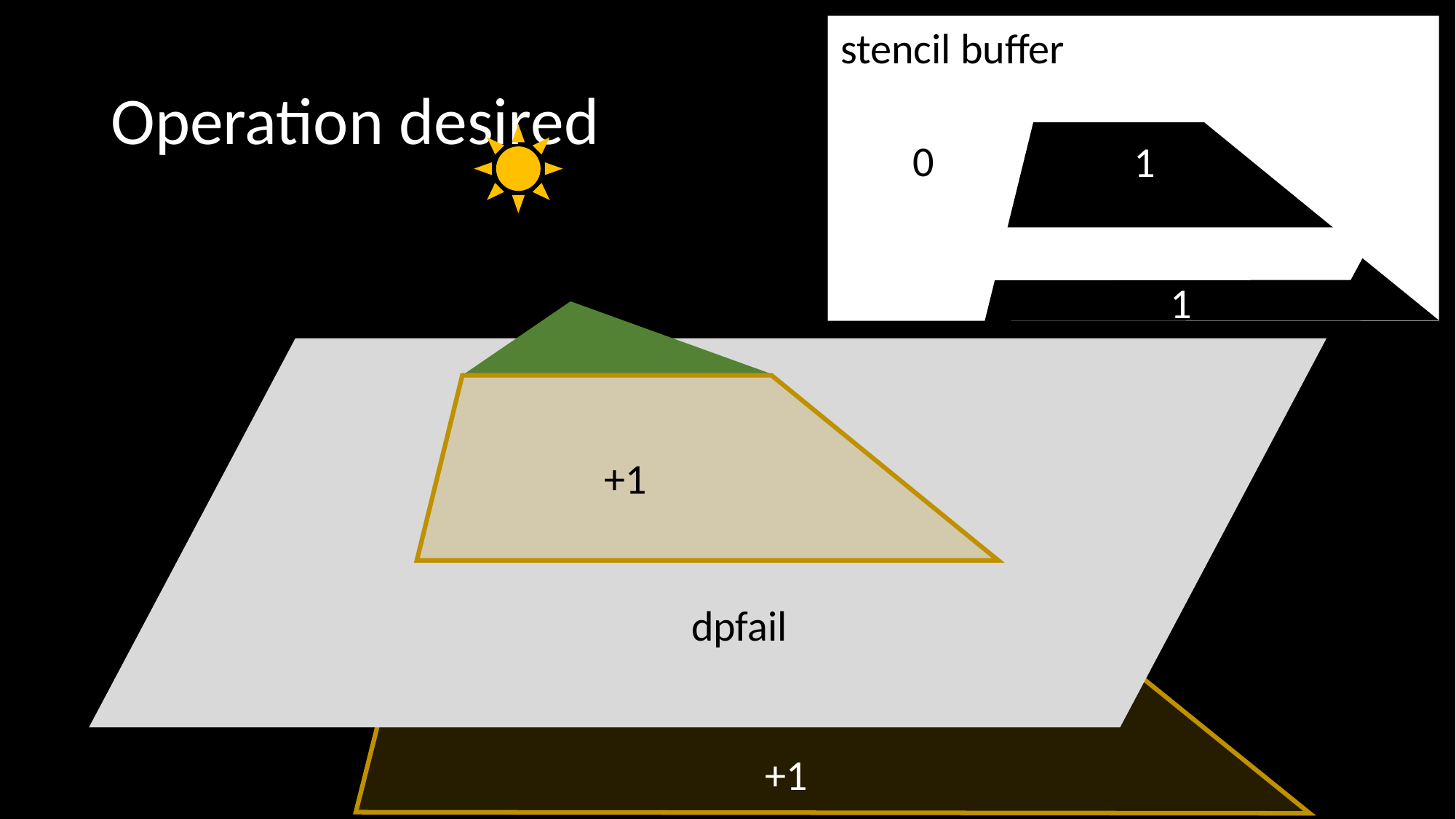

stencil buffer
# Operation desired

0
1

1

+1

dpfail
+1